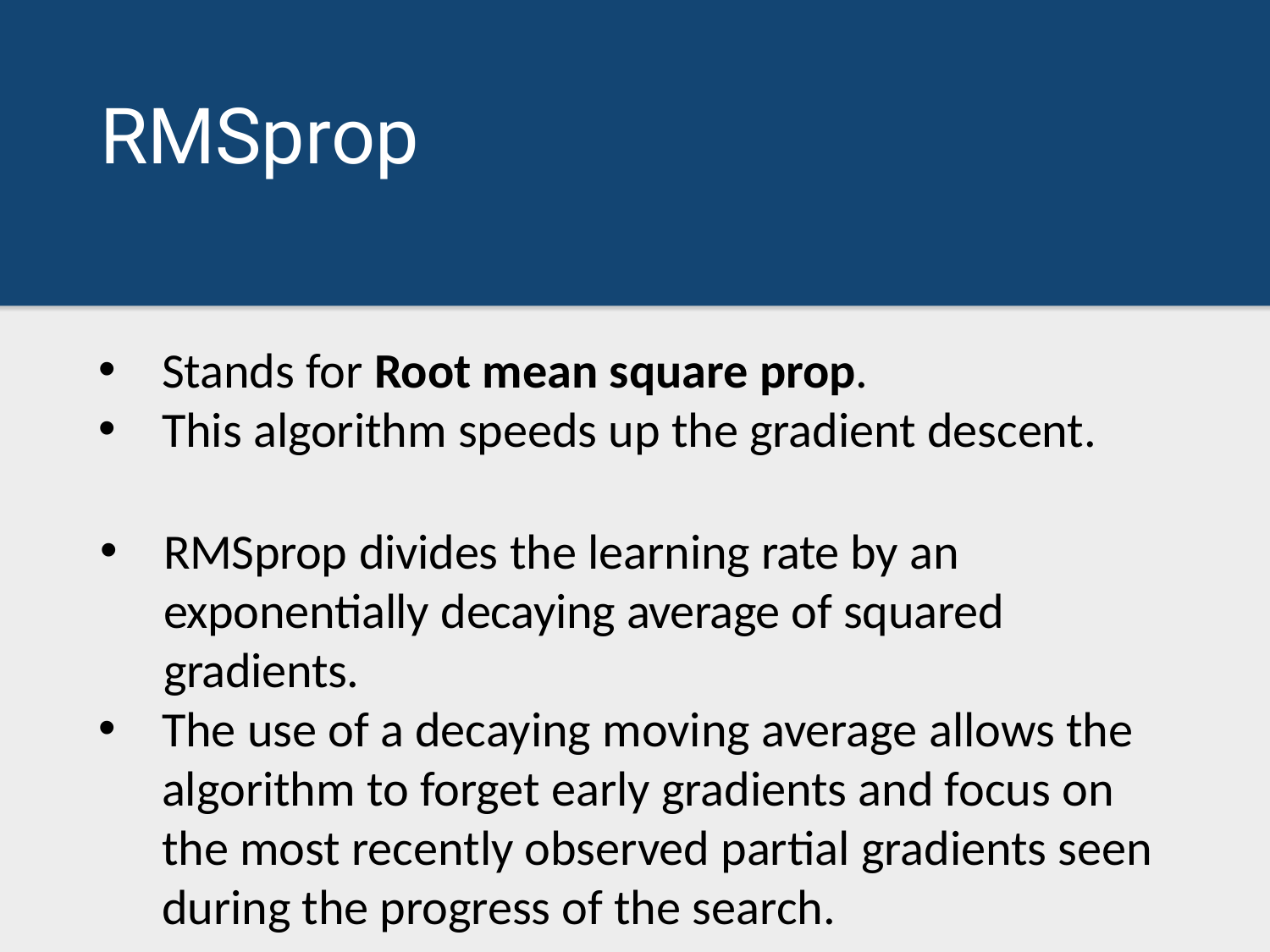

# RMSprop

Stands for Root mean square prop.
This algorithm speeds up the gradient descent.

RMSprop divides the learning rate by an  exponentially decaying average of squared gradients.
The use of a decaying moving average allows the algorithm to forget early gradients and focus on the most recently observed partial gradients seen during the progress of the search.